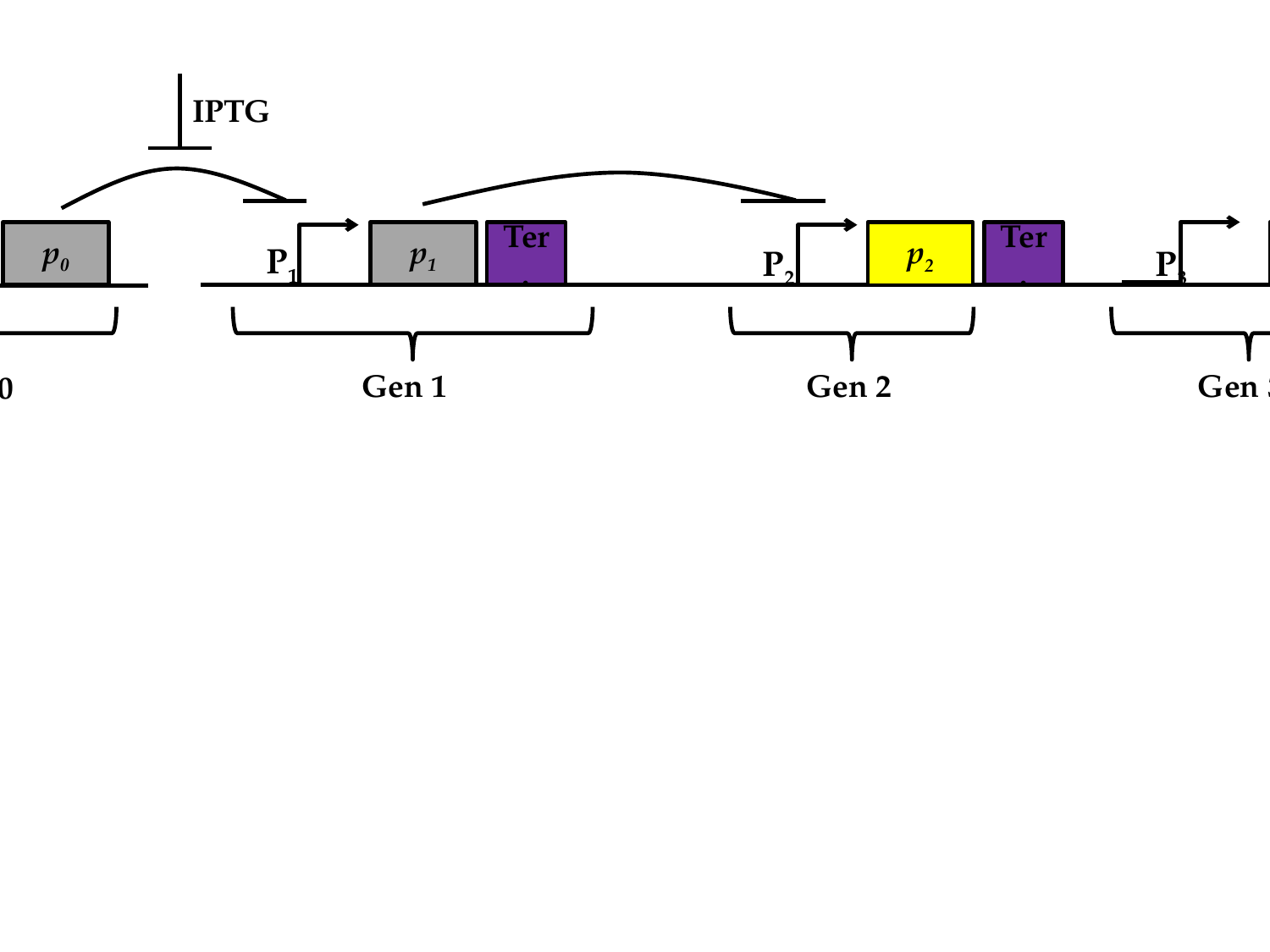

IPTG

p0
Ter.
p2
p1
P1
P2
Ter.
p3
Ter.
P0
P3
Gen 1
Gen 2
Gen 3
Gen 0